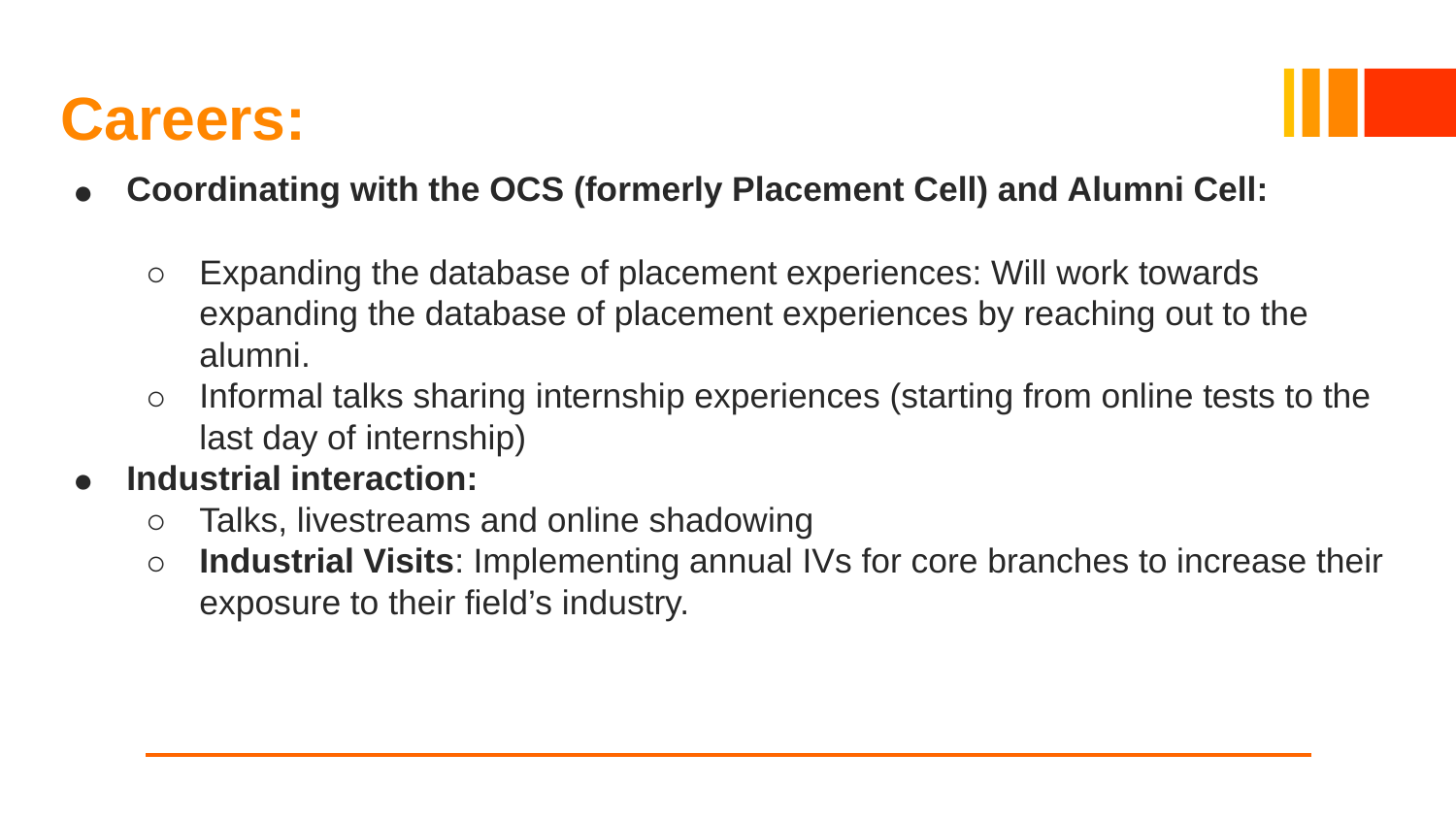

# Careers:
Coordinating with the OCS (formerly Placement Cell) and Alumni Cell:
Expanding the database of placement experiences: Will work towards expanding the database of placement experiences by reaching out to the alumni.
Informal talks sharing internship experiences (starting from online tests to the last day of internship)
Industrial interaction:
Talks, livestreams and online shadowing
Industrial Visits: Implementing annual IVs for core branches to increase their exposure to their field’s industry.